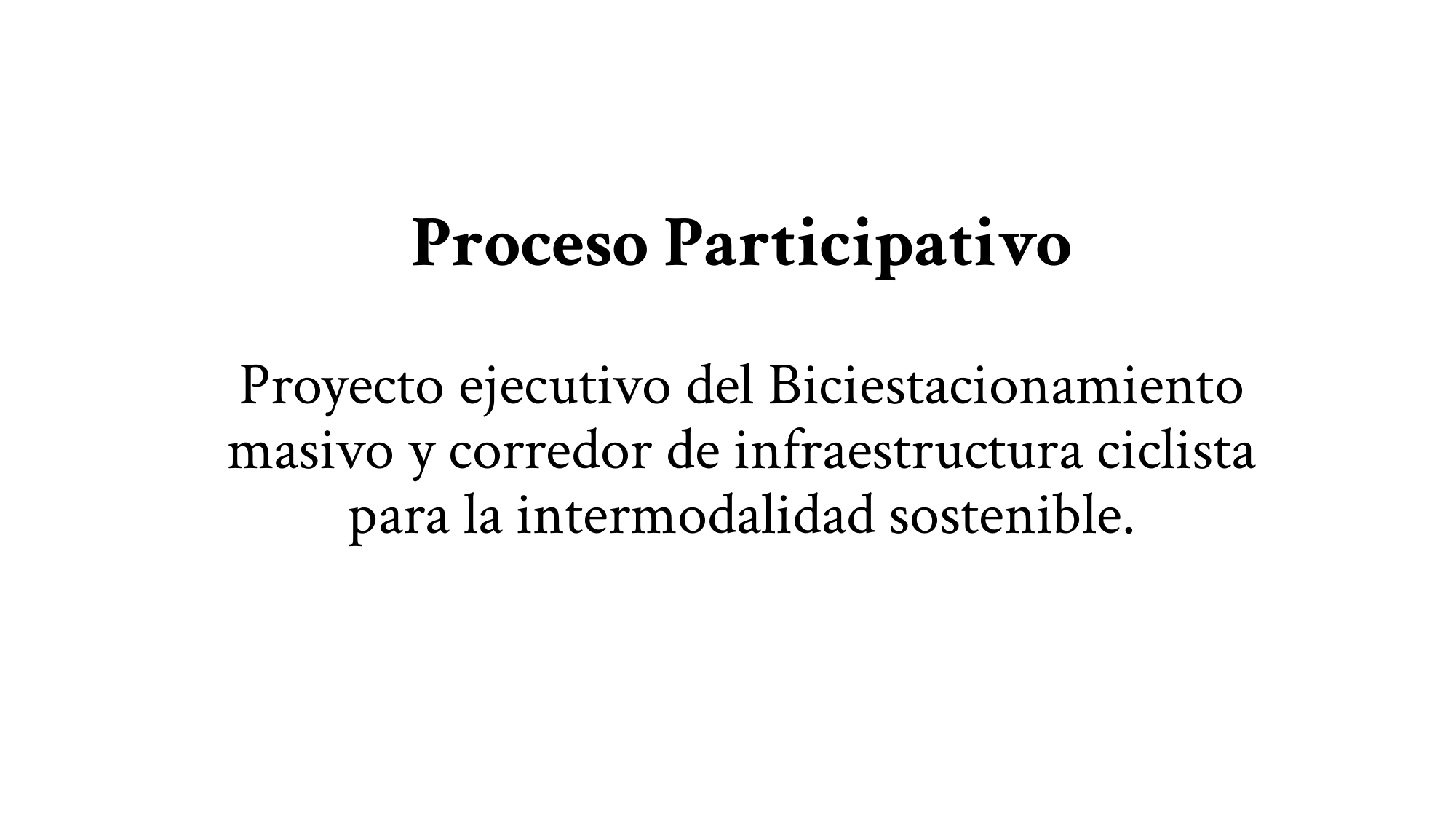

# Proceso Participativo Proyecto ejecutivo del Biciestacionamiento masivo y corredor de infraestructura ciclista para la intermodalidad sostenible.